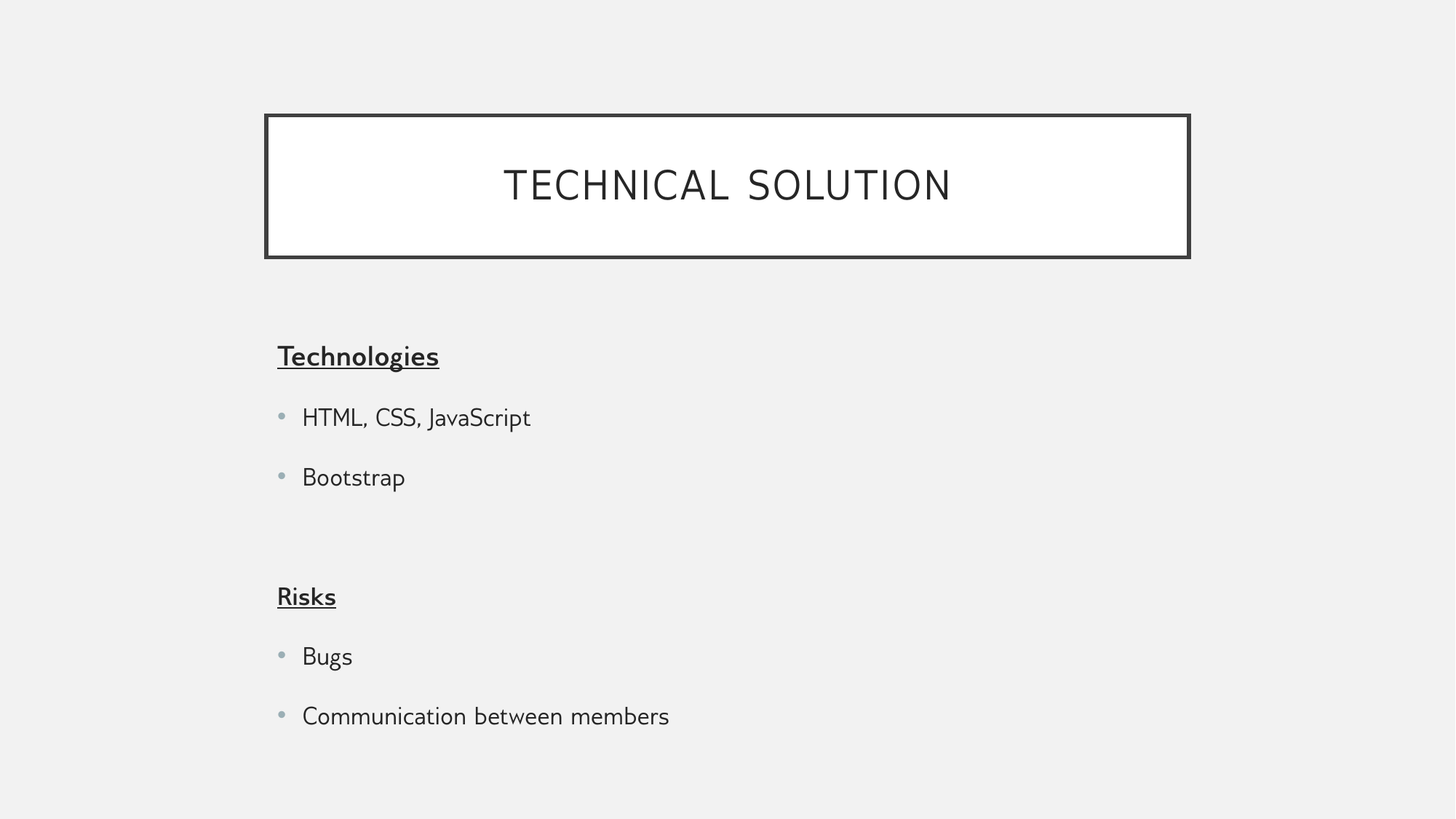

# Technical solution
Technologies
HTML, CSS, JavaScript
Bootstrap

Risks
Bugs
Communication between members